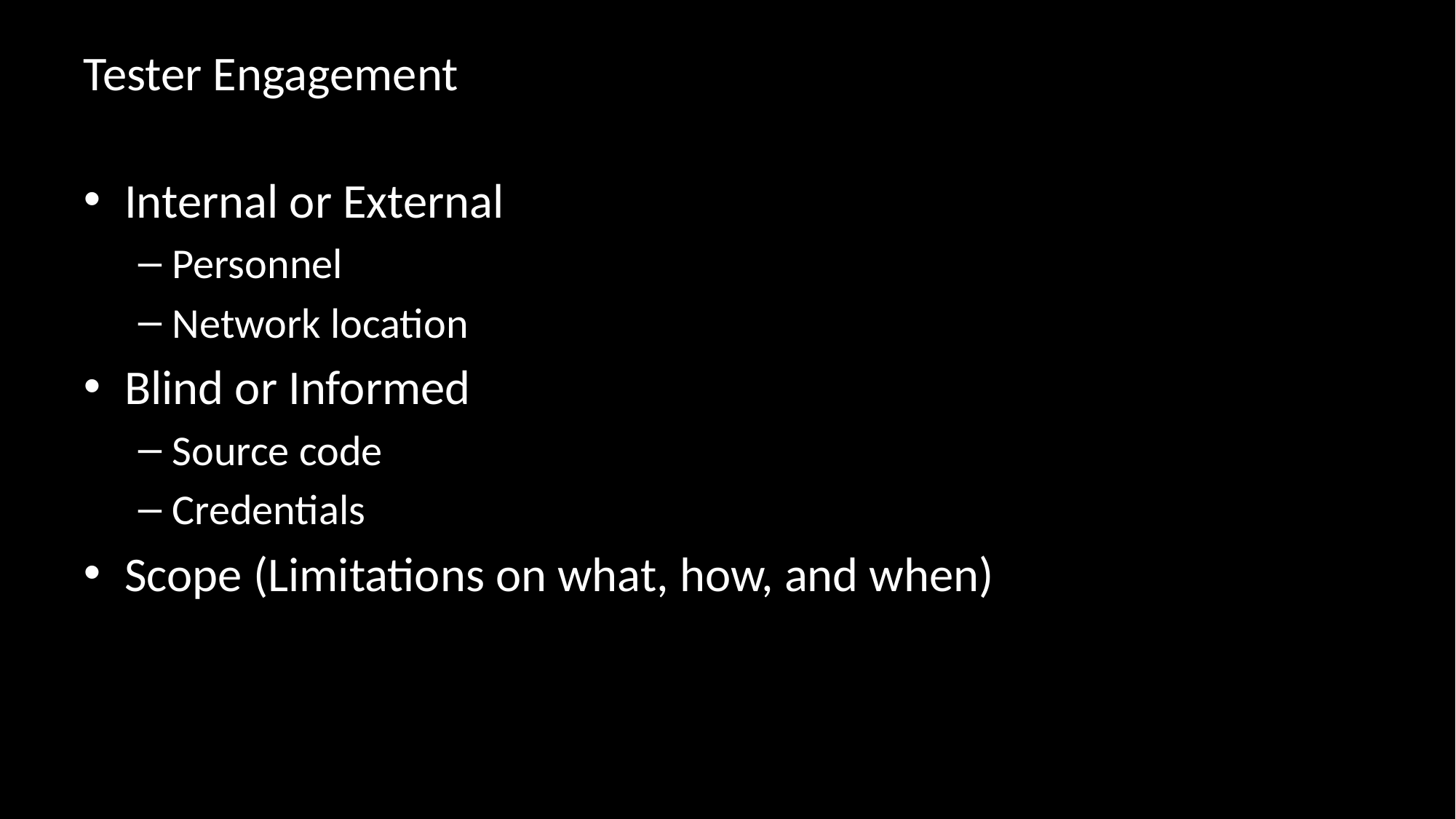

# Tester Engagement
Internal or External
Personnel
Network location
Blind or Informed
Source code
Credentials
Scope (Limitations on what, how, and when)